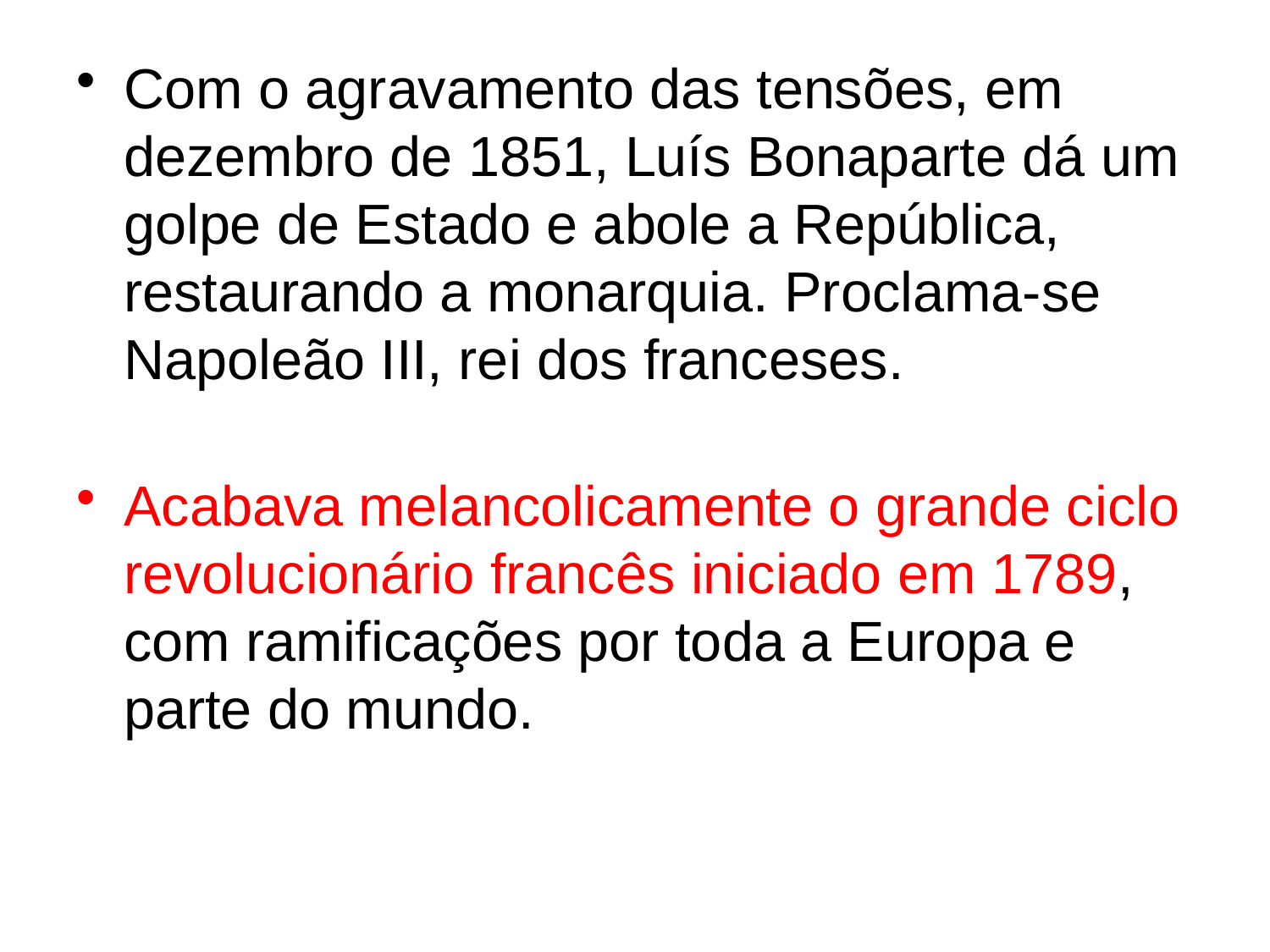

Com o agravamento das tensões, em dezembro de 1851, Luís Bonaparte dá um golpe de Estado e abole a República, restaurando a monarquia. Proclama-se Napoleão III, rei dos franceses.
Acabava melancolicamente o grande ciclo revolucionário francês iniciado em 1789, com ramificações por toda a Europa e parte do mundo.